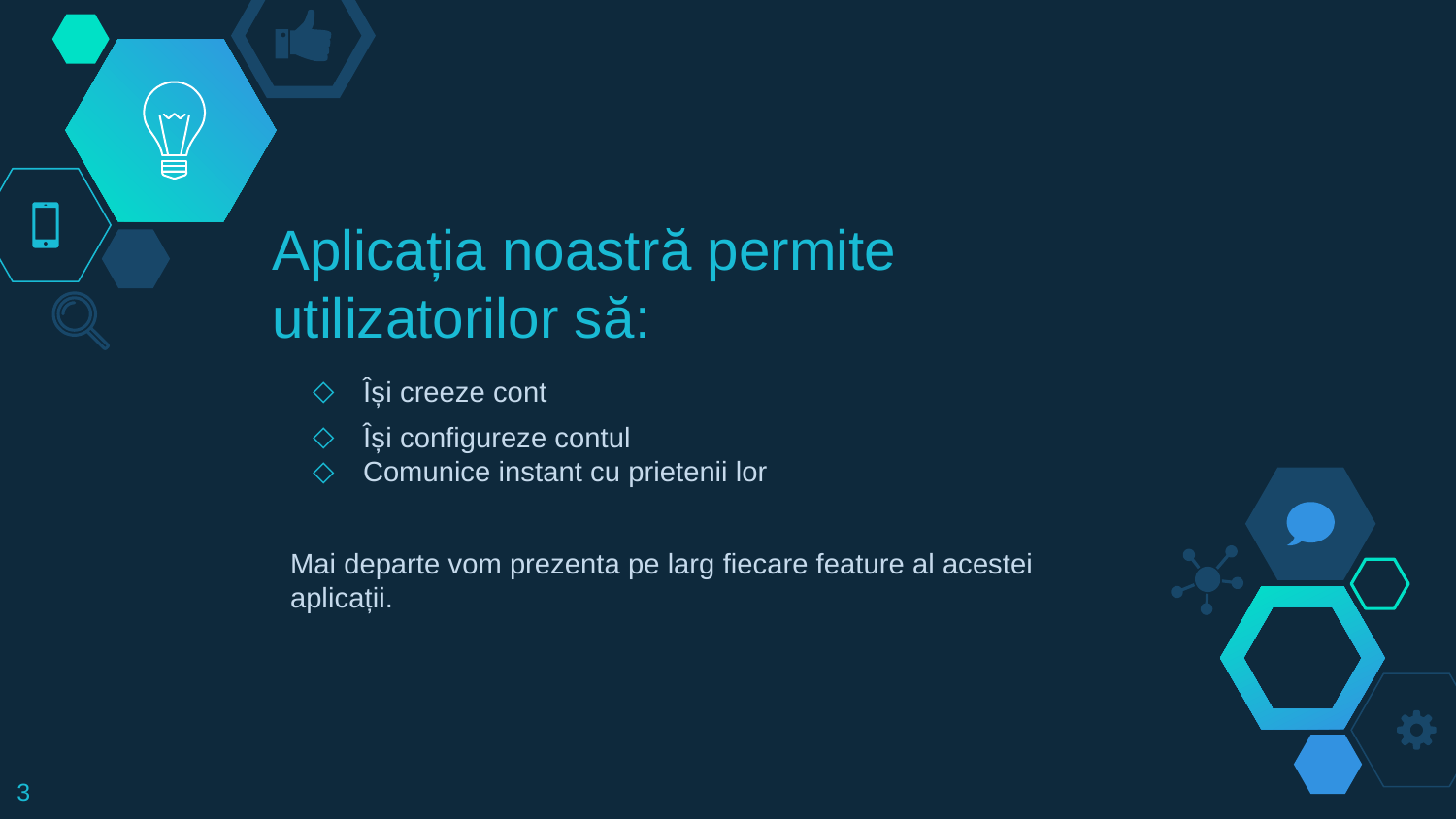

# Aplicația noastră permite utilizatorilor să:
Își creeze cont
Își configureze contul
Comunice instant cu prietenii lor

Mai departe vom prezenta pe larg fiecare feature al acestei aplicații.
3